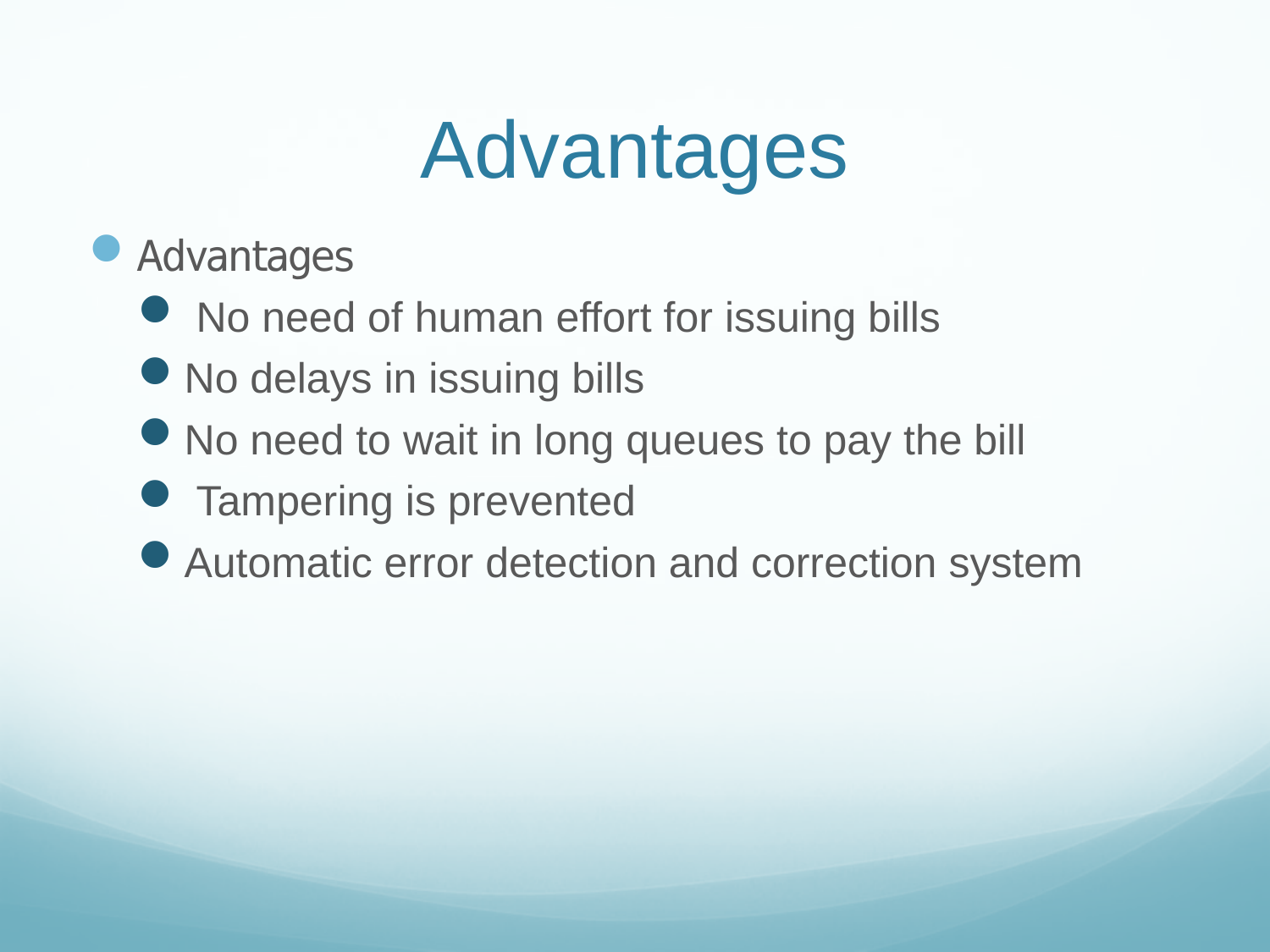

# Advantages
Advantages
 No need of human effort for issuing bills
No delays in issuing bills
No need to wait in long queues to pay the bill
 Tampering is prevented
Automatic error detection and correction system